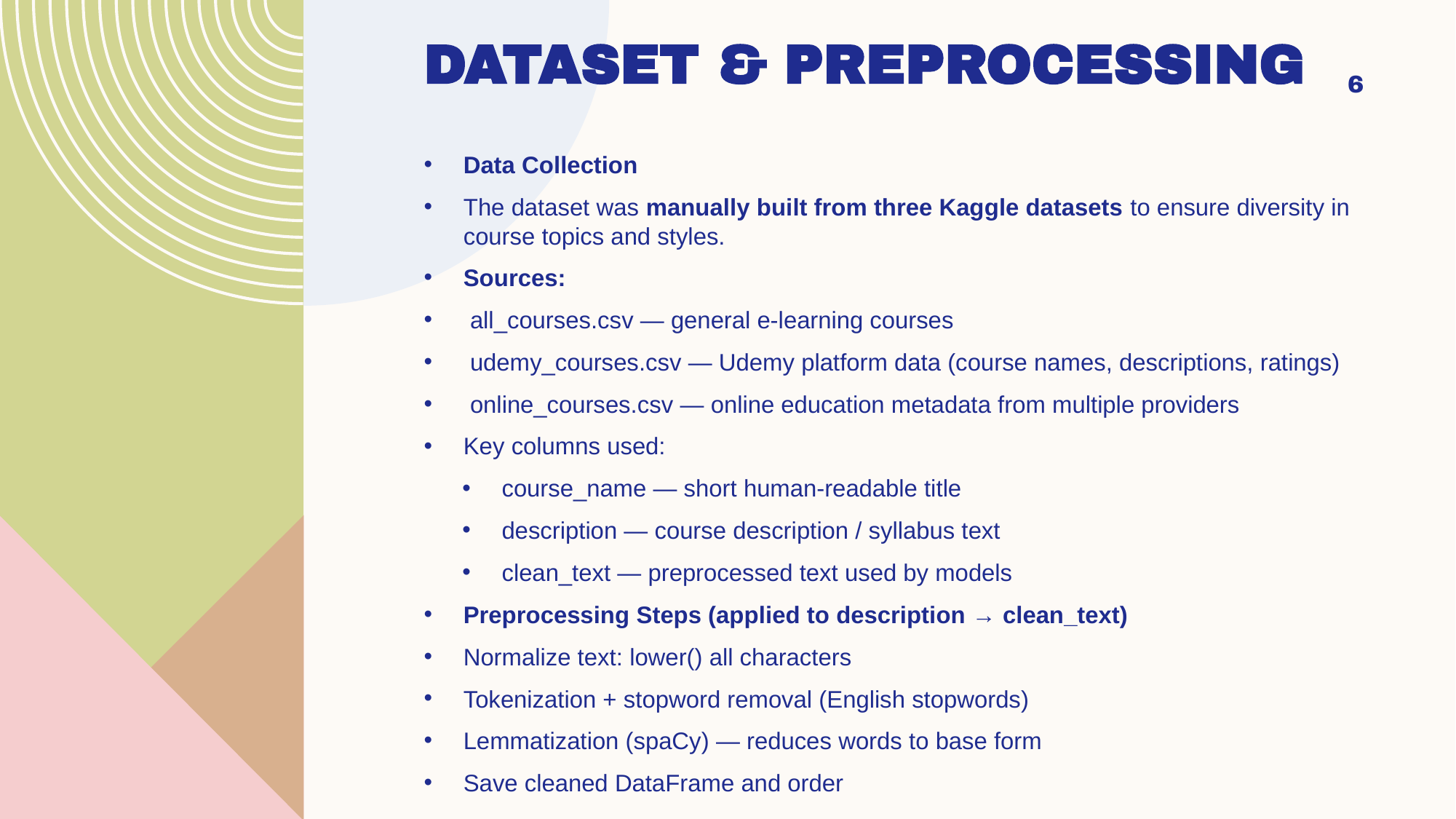

# Dataset & Preprocessing
6
Data Collection
The dataset was manually built from three Kaggle datasets to ensure diversity in course topics and styles.
Sources:
 all_courses.csv — general e-learning courses
 udemy_courses.csv — Udemy platform data (course names, descriptions, ratings)
 online_courses.csv — online education metadata from multiple providers
Key columns used:
course_name — short human-readable title
description — course description / syllabus text
clean_text — preprocessed text used by models
Preprocessing Steps (applied to description → clean_text)
Normalize text: lower() all characters
Tokenization + stopword removal (English stopwords)
Lemmatization (spaCy) — reduces words to base form
Save cleaned DataFrame and order